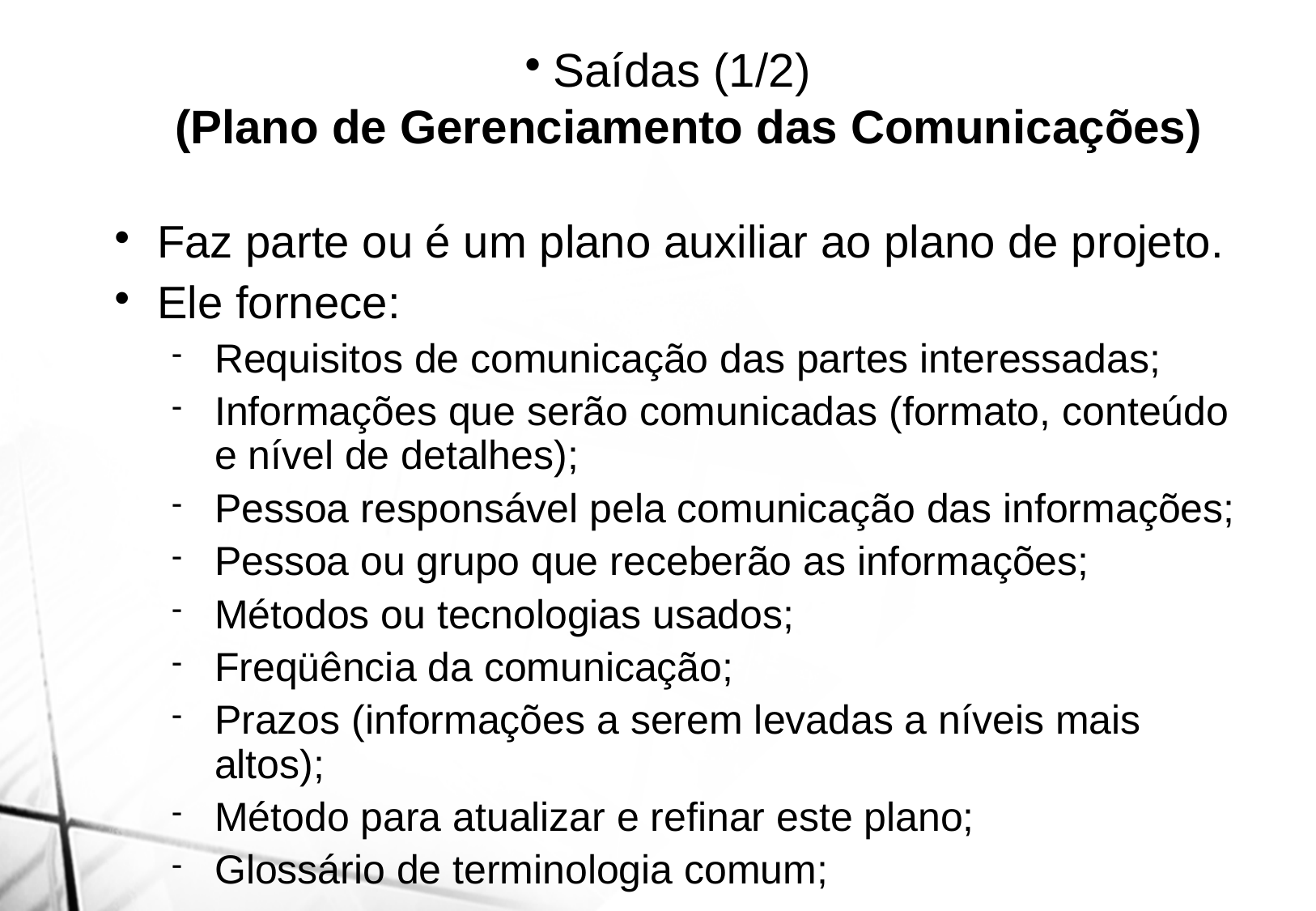

Saídas (1/2)
(Plano de Gerenciamento das Comunicações)
Faz parte ou é um plano auxiliar ao plano de projeto.
Ele fornece:
Requisitos de comunicação das partes interessadas;
Informações que serão comunicadas (formato, conteúdo e nível de detalhes);
Pessoa responsável pela comunicação das informações;
Pessoa ou grupo que receberão as informações;
Métodos ou tecnologias usados;
Freqüência da comunicação;
Prazos (informações a serem levadas a níveis mais altos);
Método para atualizar e refinar este plano;
Glossário de terminologia comum;